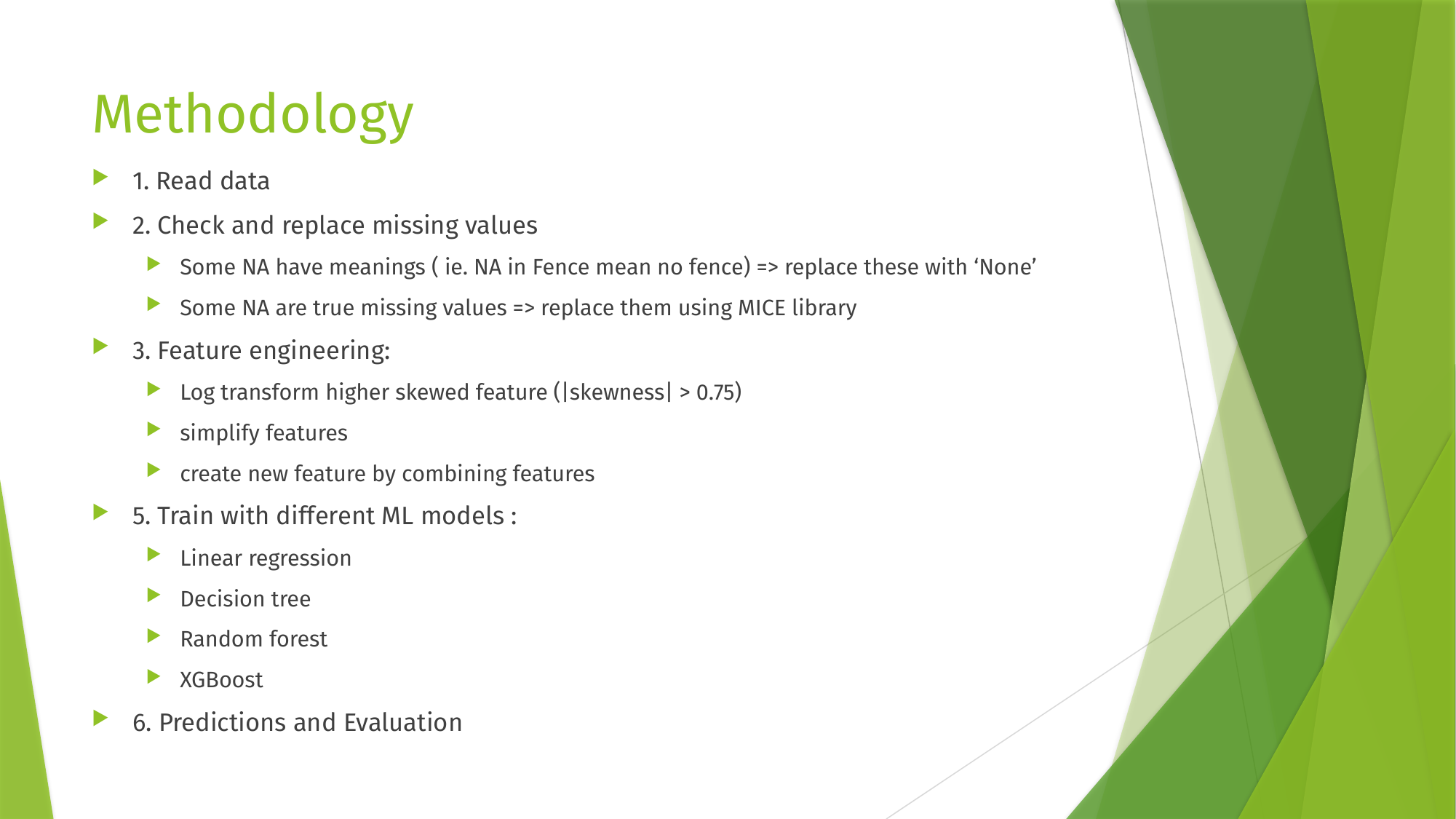

# Methodology
1. Read data
2. Check and replace missing values
Some NA have meanings ( ie. NA in Fence mean no fence) => replace these with ‘None’
Some NA are true missing values => replace them using MICE library
3. Feature engineering:
Log transform higher skewed feature (|skewness| > 0.75)
simplify features
create new feature by combining features
5. Train with different ML models :
Linear regression
Decision tree
Random forest
XGBoost
6. Predictions and Evaluation